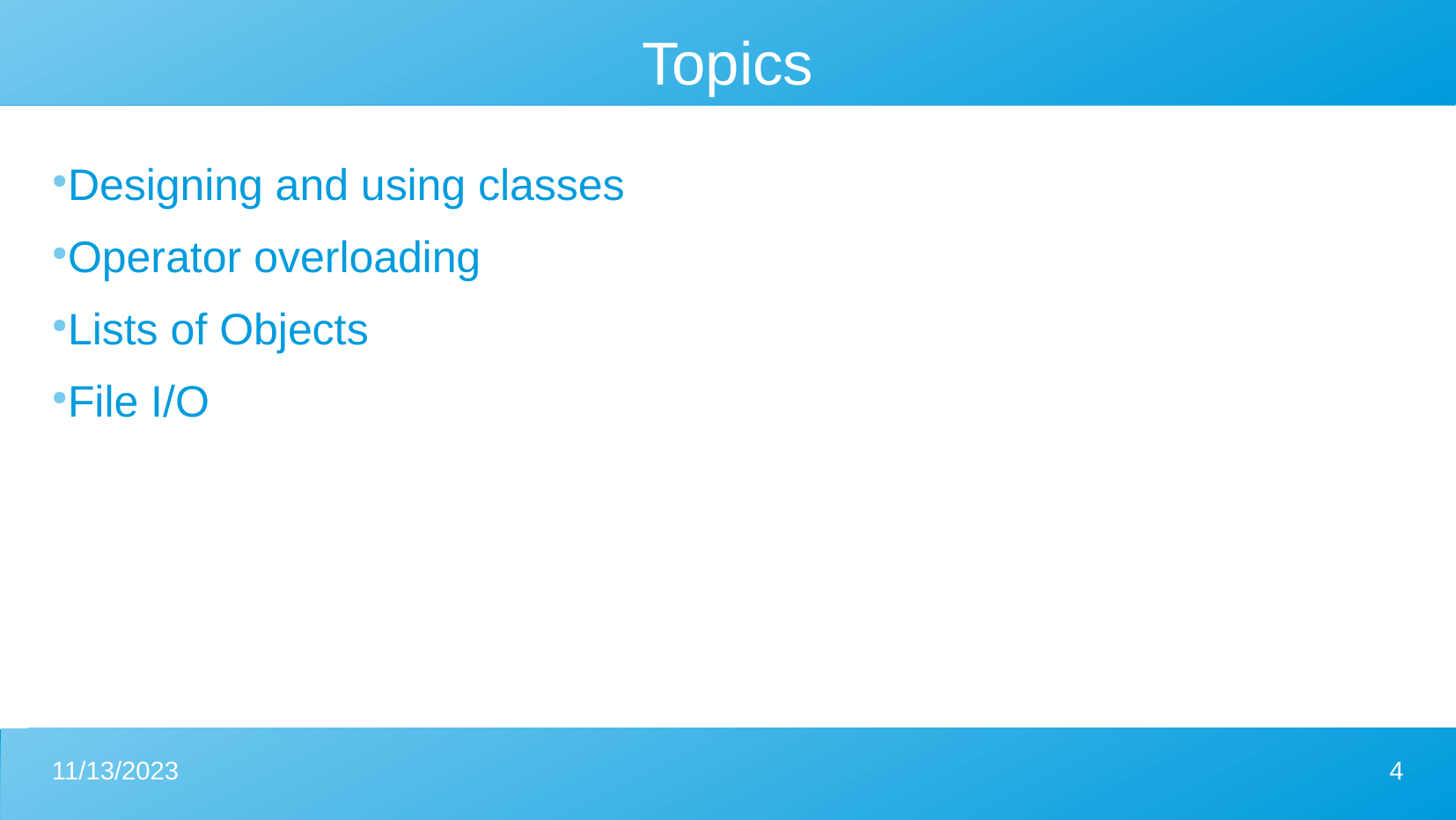

Topics
Designing and using classes
Operator overloading
Lists of Objects
File I/O
11/13/2023
4